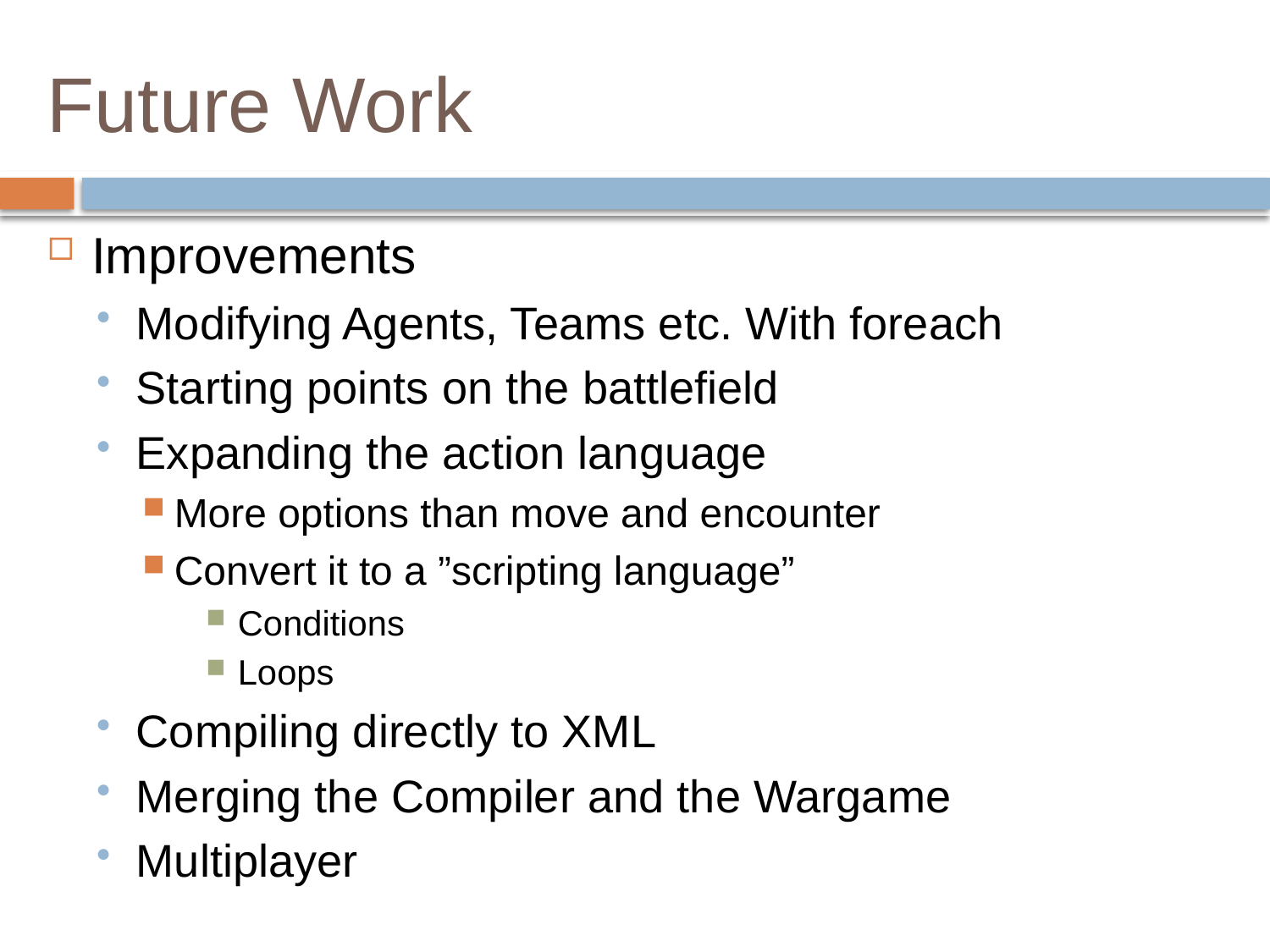

# Future Work
Improvements
Modifying Agents, Teams etc. With foreach
Starting points on the battlefield
Expanding the action language
More options than move and encounter
Convert it to a ”scripting language”
Conditions
Loops
Compiling directly to XML
Merging the Compiler and the Wargame
Multiplayer